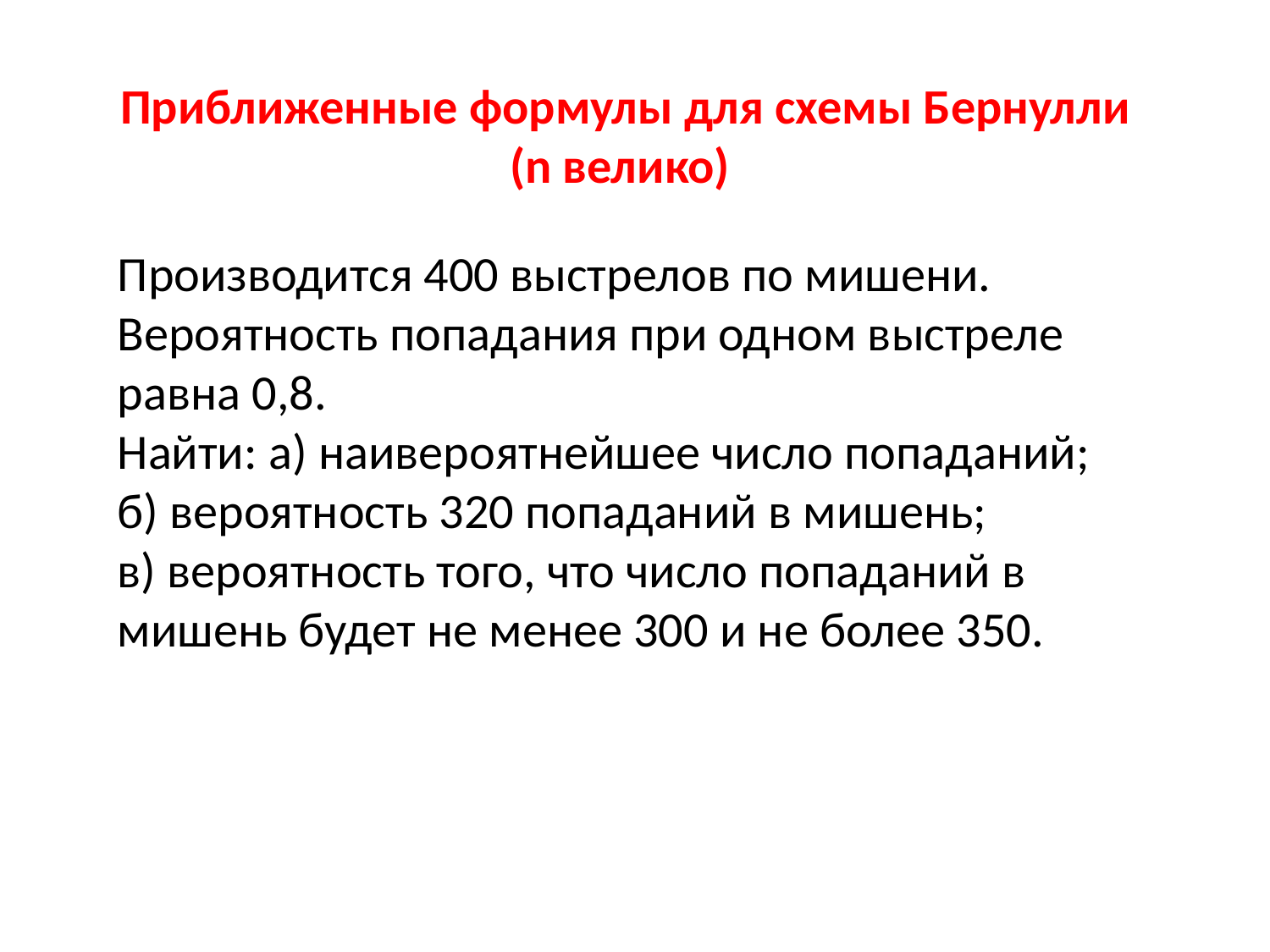

# Приближенные формулы для схемы Бернулли (n велико)
Производится 400 выстрелов по мишени. Вероятность попадания при одном выстреле равна 0,8.
Найти: а) наивероятнейшее число попаданий; б) вероятность 320 попаданий в мишень;
в) вероятность того, что число попаданий в мишень будет не менее 300 и не более 350.